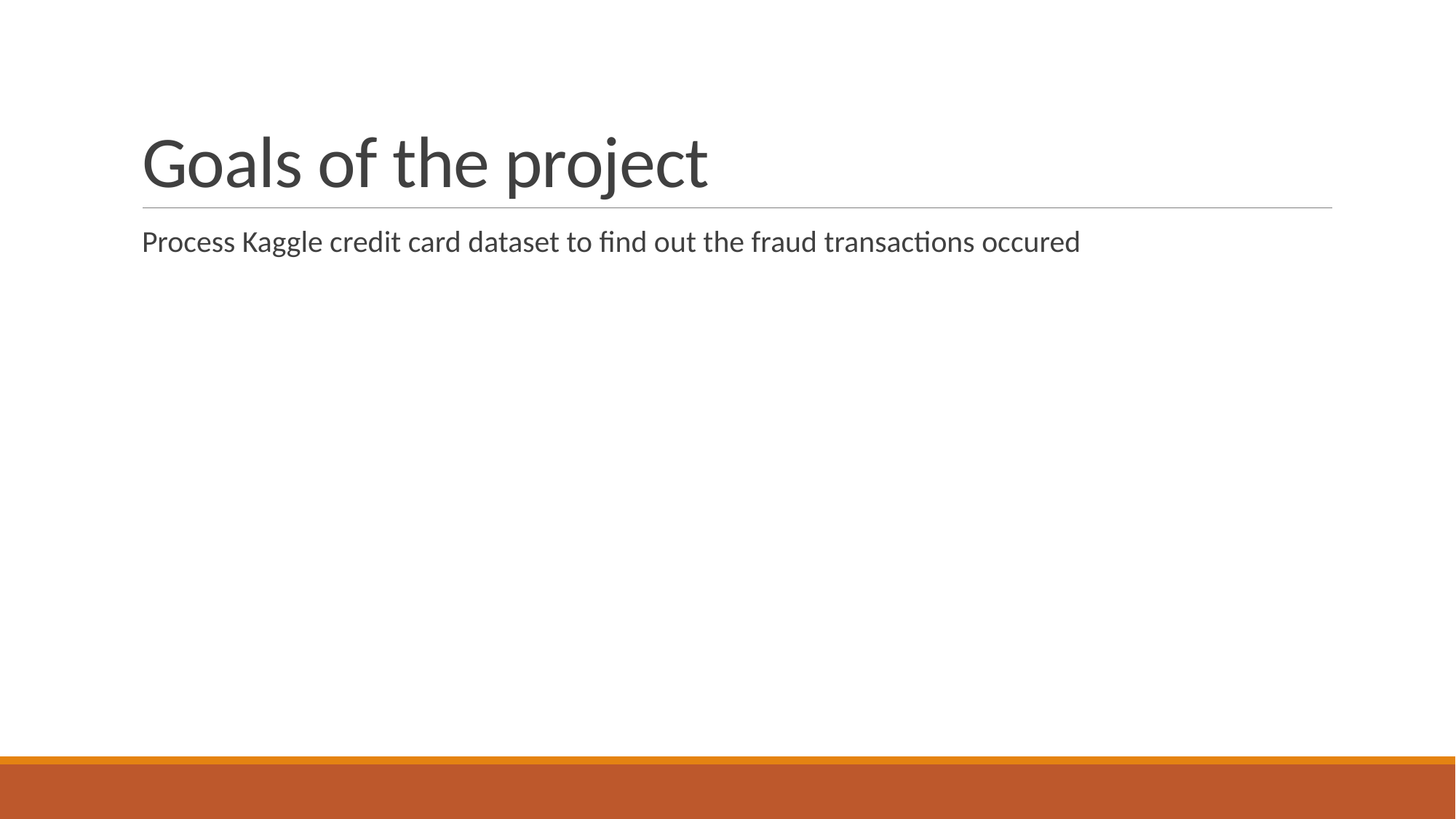

# Goals of the project
Process Kaggle credit card dataset to find out the fraud transactions occured